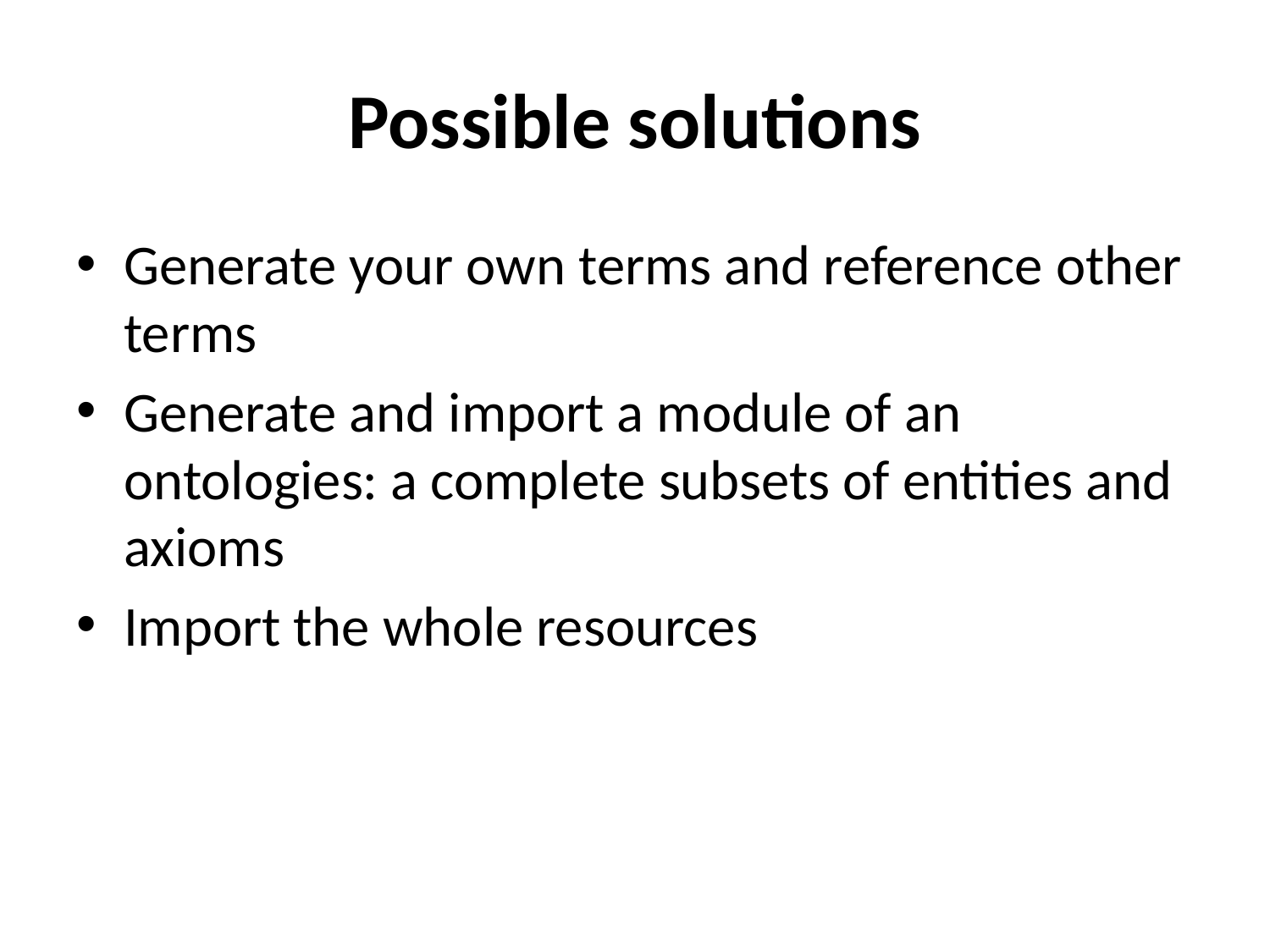

# Possible solutions
Generate your own terms and reference other terms
Generate and import a module of an ontologies: a complete subsets of entities and axioms
Import the whole resources